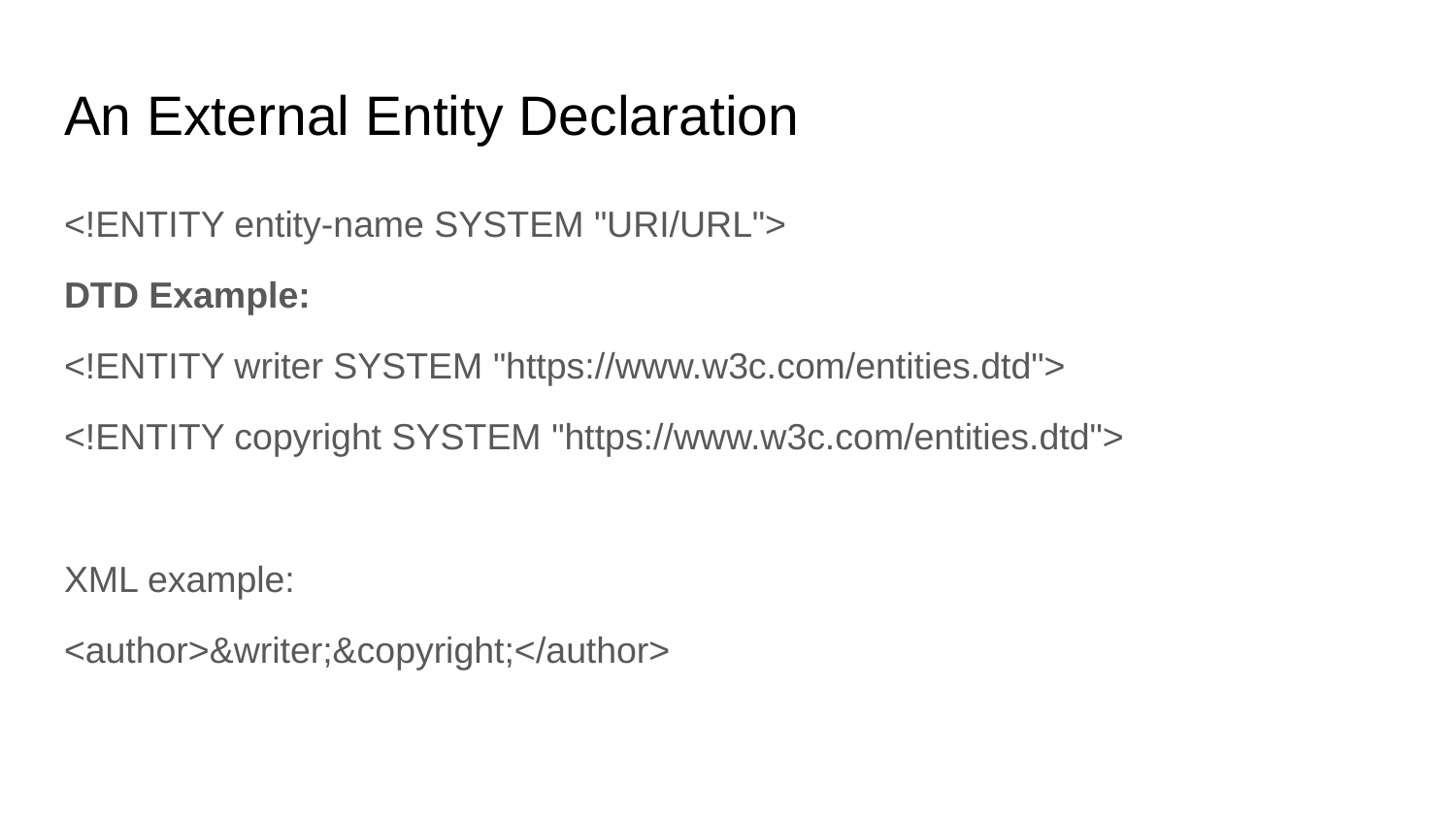

# An External Entity Declaration
<!ENTITY entity-name SYSTEM "URI/URL">
DTD Example:
<!ENTITY writer SYSTEM "https://www.w3c.com/entities.dtd">
<!ENTITY copyright SYSTEM "https://www.w3c.com/entities.dtd">

XML example:
<author>&writer;&copyright;</author>